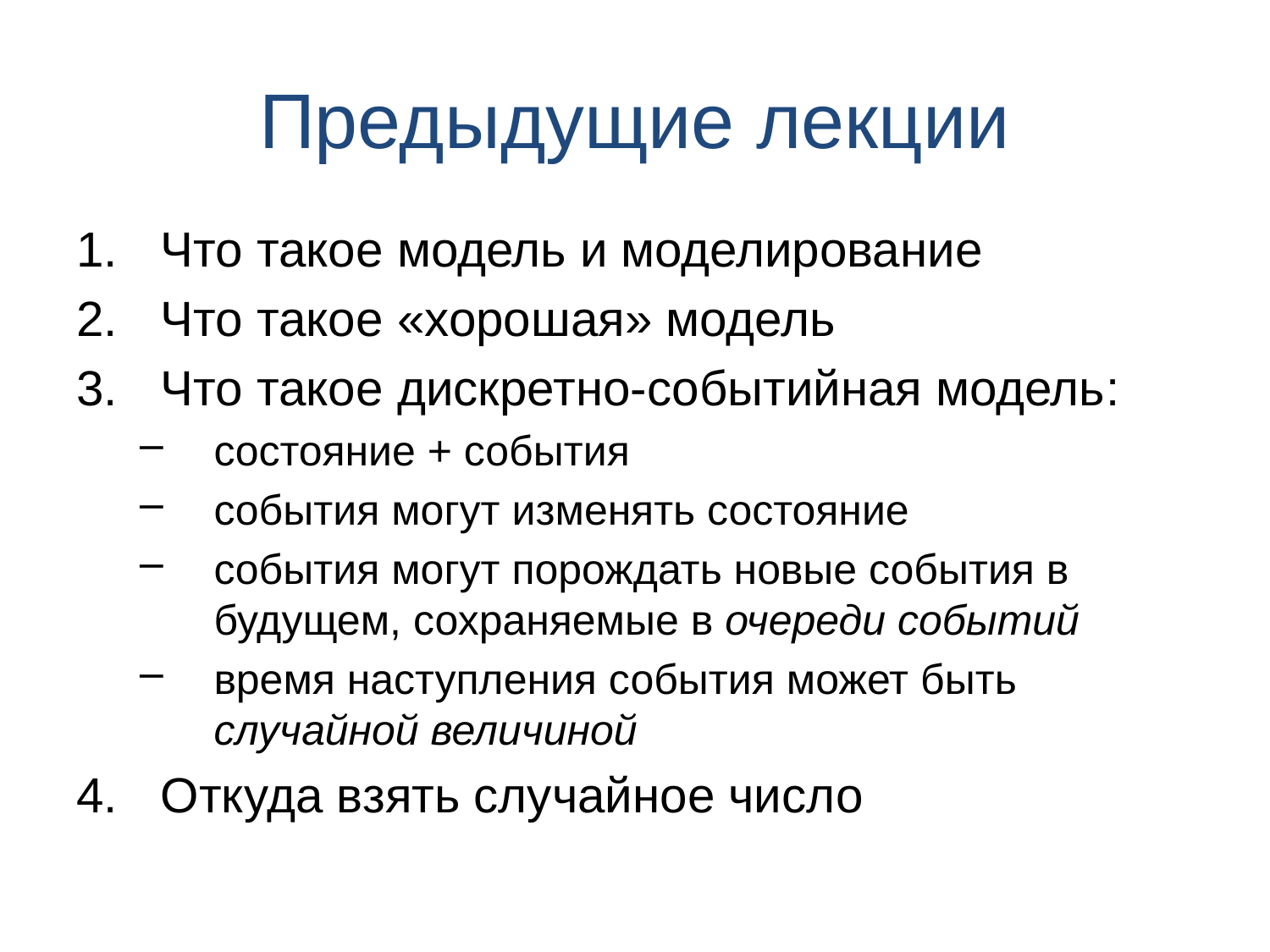

# Предыдущие лекции
Что такое модель и моделирование
Что такое «хорошая» модель
Что такое дискретно-событийная модель:
состояние + события
события могут изменять состояние
события могут порождать новые события в будущем, сохраняемые в очереди событий
время наступления события может быть случайной величиной
Откуда взять случайное число